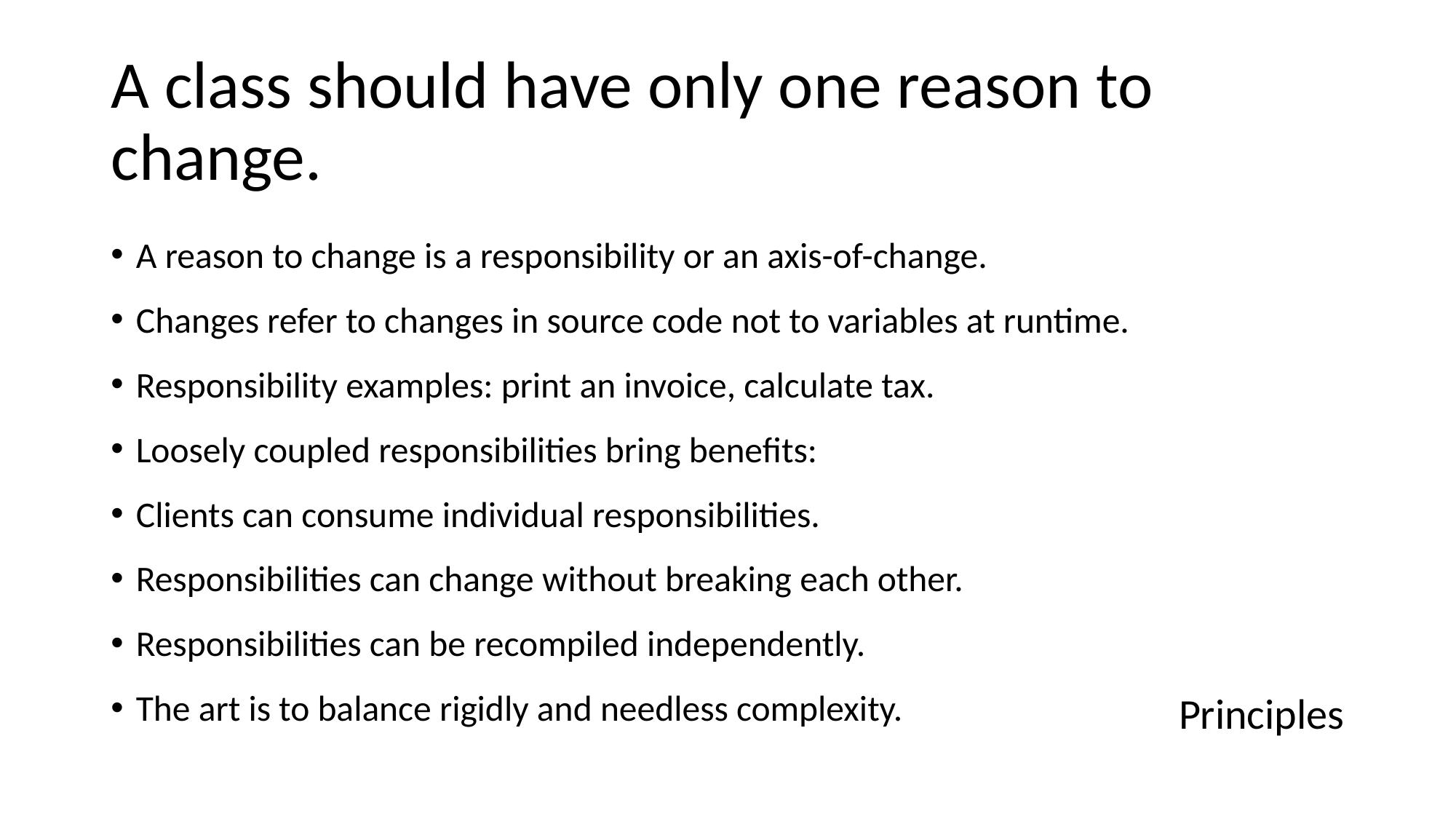

# A class should have only one reason to change.
A reason to change is a responsibility or an axis-of-change.
Changes refer to changes in source code not to variables at runtime.
Responsibility examples: print an invoice, calculate tax.
Loosely coupled responsibilities bring benefits:
Clients can consume individual responsibilities.
Responsibilities can change without breaking each other.
Responsibilities can be recompiled independently.
The art is to balance rigidly and needless complexity.
Principles